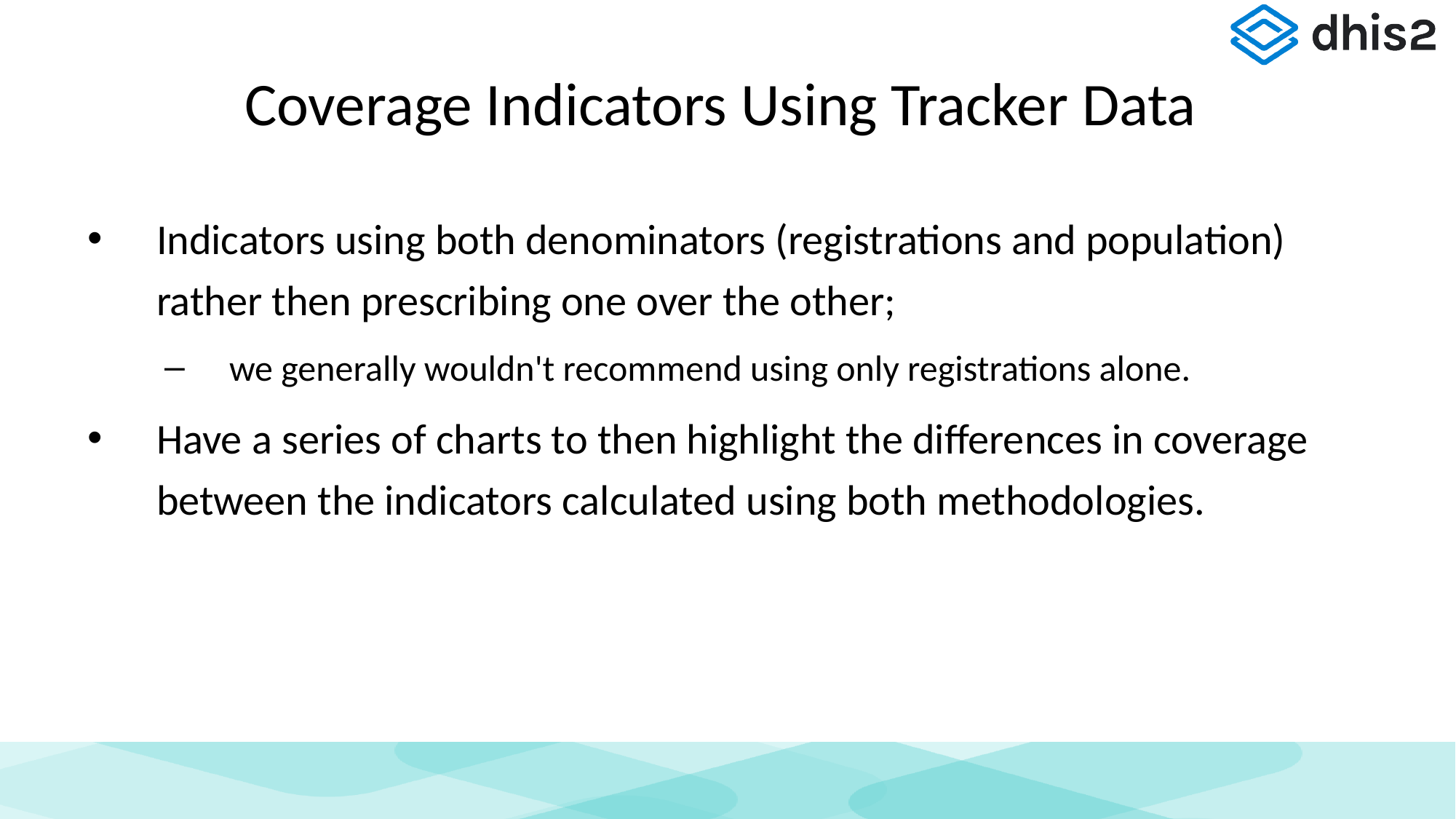

# Coverage Indicators Using Tracker Data
Indicators using both denominators (registrations and population) rather then prescribing one over the other;
we generally wouldn't recommend using only registrations alone.
Have a series of charts to then highlight the differences in coverage between the indicators calculated using both methodologies.